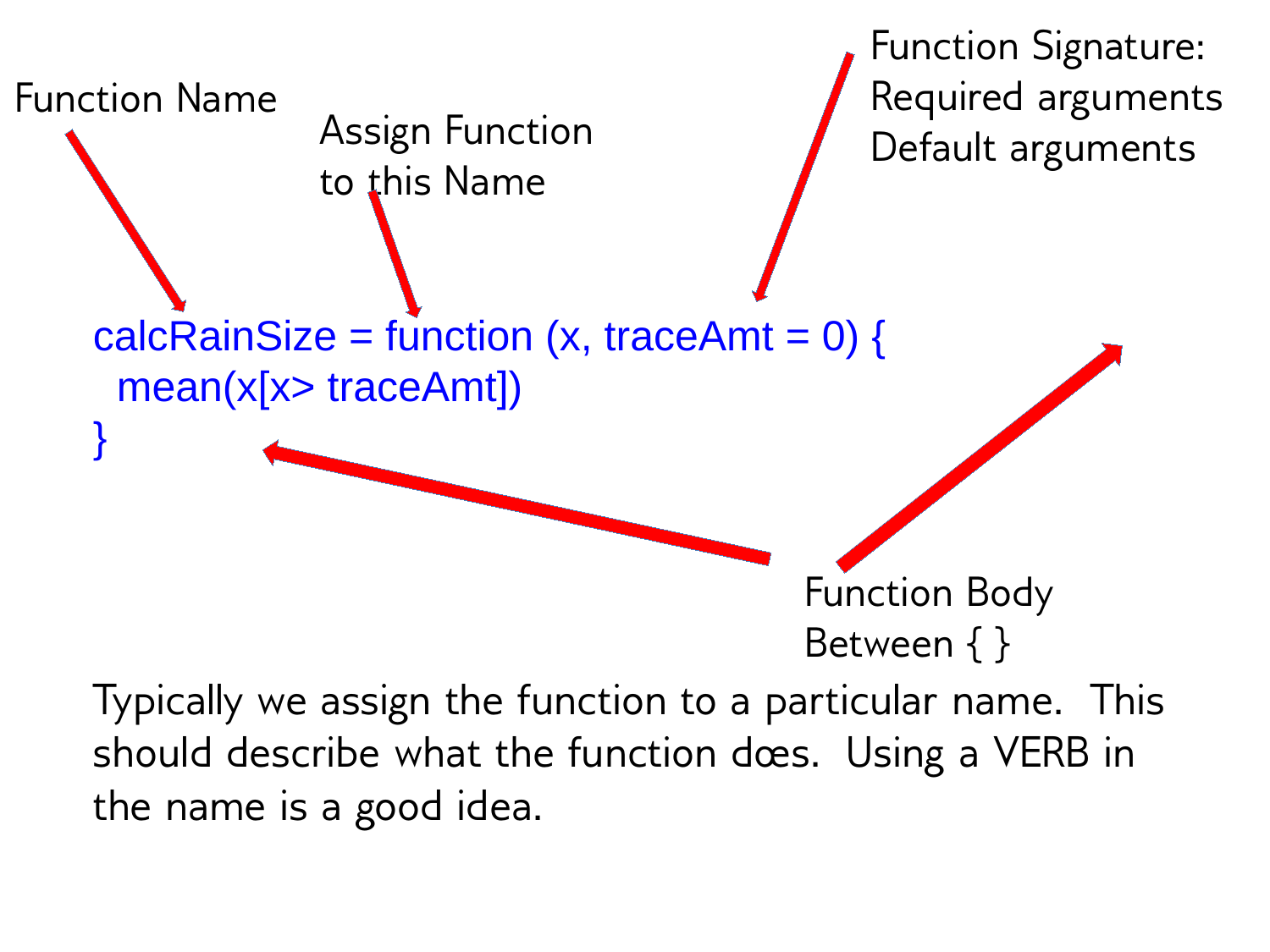

Function Signature:
Required arguments
Default arguments
Function Name

calcRainSize = function (x, traceAmt = 0) {
  mean(x[x> traceAmt])
}

Typically we assign the function to a particular name.  This should describe what the function does.  Using a VERB in the name is a good idea.

Assign Function
to this Name

Function Body
Between { }